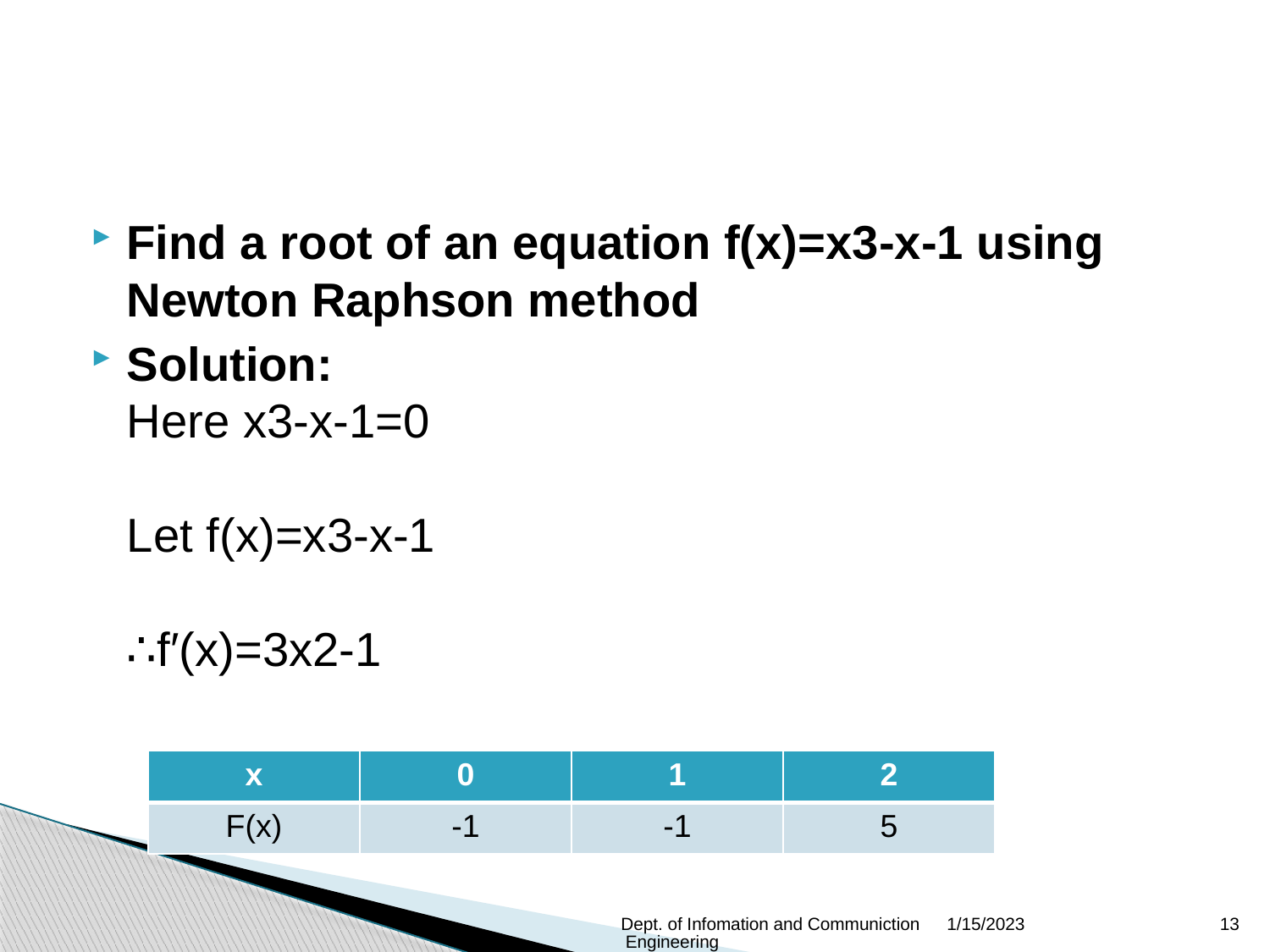

#
Find a root of an equation f(x)=x3-x-1 using Newton Raphson method
Solution:
Here x3-x-1=0
Let f(x)=x3-x-1
∴f′(x)=3x2-1

| x | 0 | 1 | 2 |
| --- | --- | --- | --- |
| F(x) | -1 | -1 | 5 |
Dept. of Infomation and Communiction Engineering
1/15/2023
13